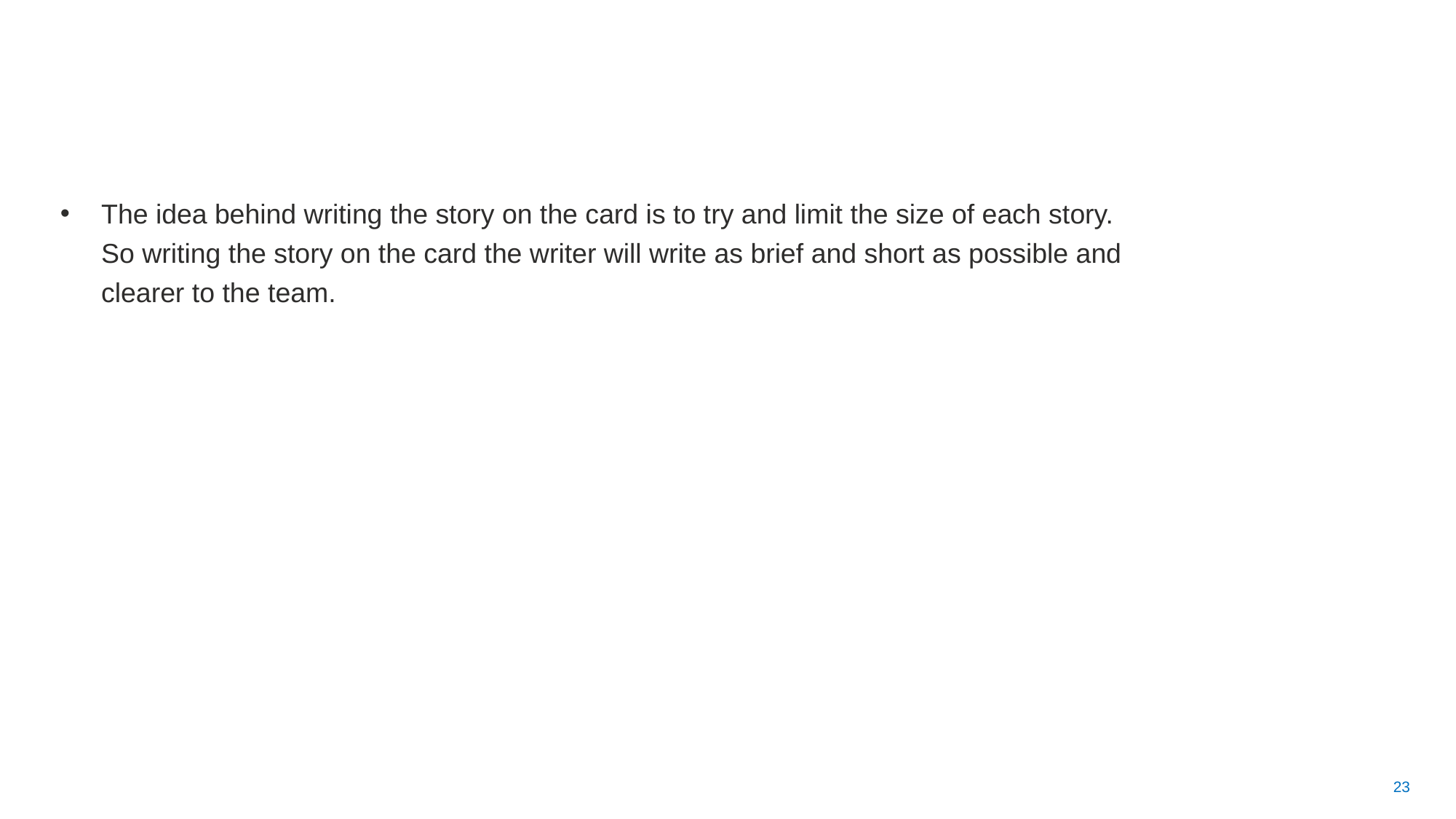

#
The idea behind writing the story on the card is to try and limit the size of each story. So writing the story on the card the writer will write as brief and short as possible and clearer to the team.